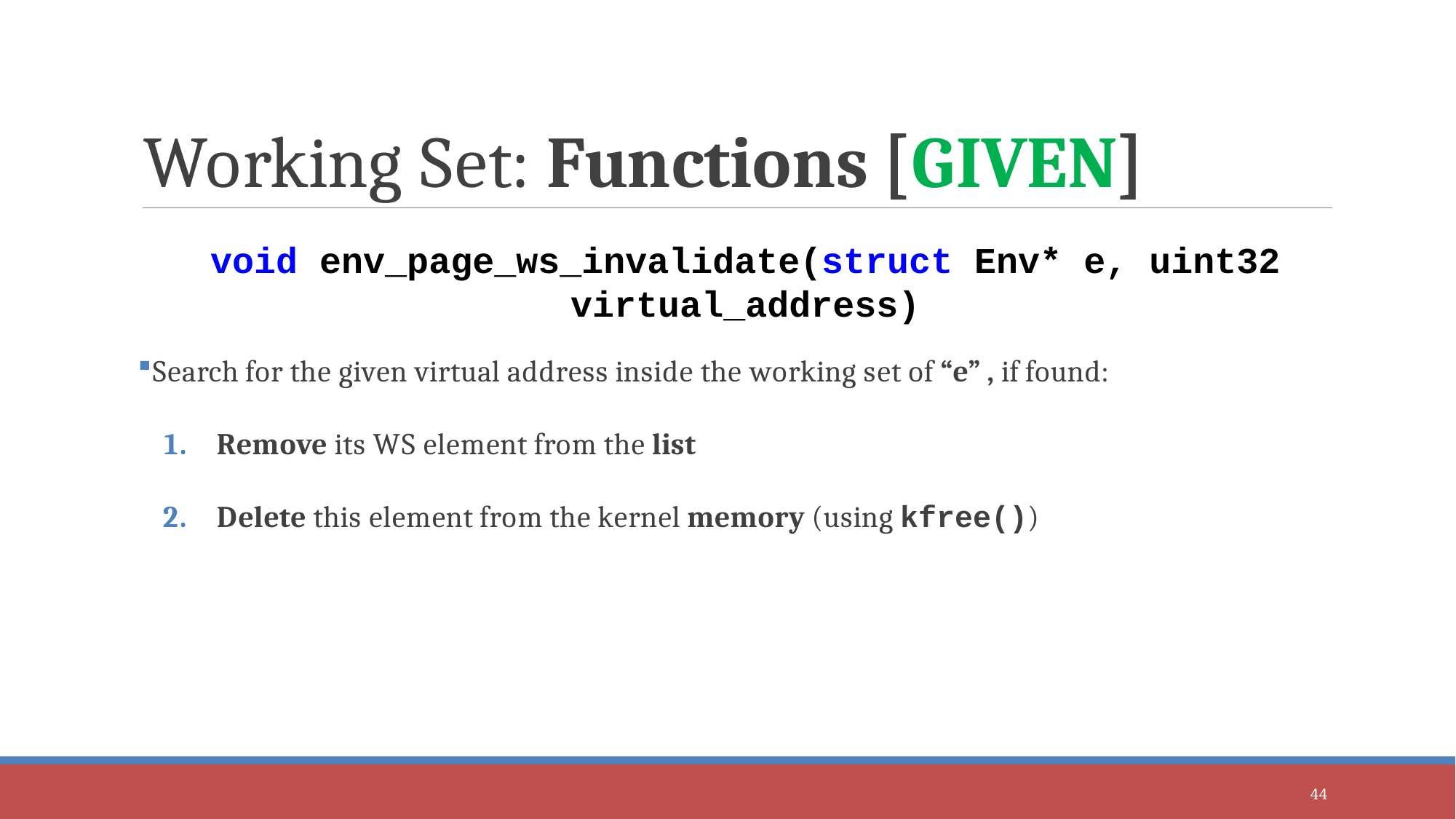

# Working Set: Functions [GIVEN]
void env_page_ws_invalidate(struct Env* e, uint32 virtual_address)
Search for the given virtual address inside the working set of “e” , if found:
Remove its WS element from the list
Delete this element from the kernel memory (using kfree())
44